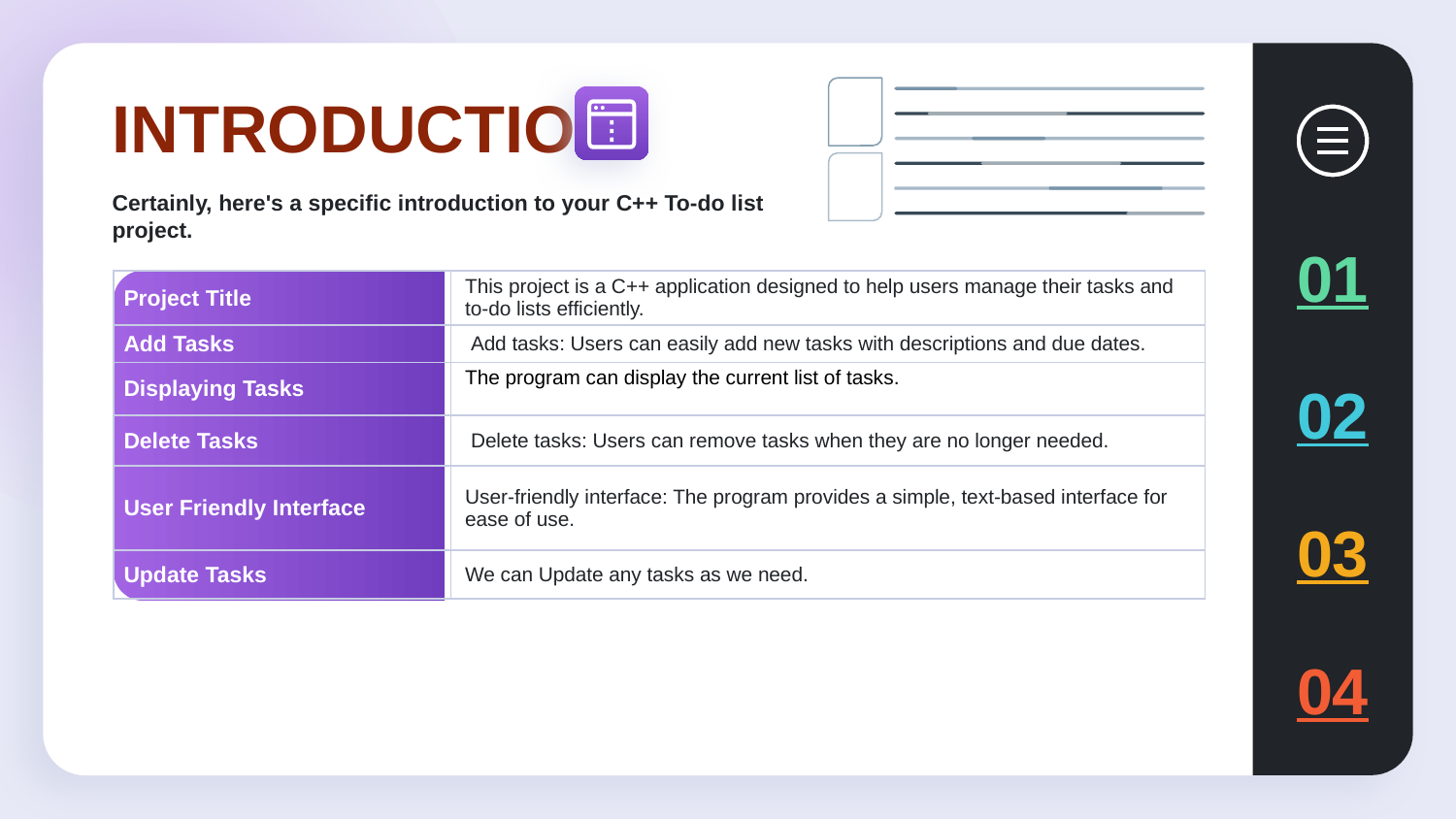

FEBRUARY
MARCH
APRIL
MAY
JUNE
JANUARY

PHASE 1

Task 1
Task 2

PHASE 2
Task 1
Task 2
# INTRODUCTION

Certainly, here's a specific introduction to your C++ To-do list project.
01

| Project Title | This project is a C++ application designed to help users manage their tasks and to-do lists efficiently. |
| --- | --- |
| Add Tasks | Add tasks: Users can easily add new tasks with descriptions and due dates. |
| Displaying Tasks | The program can display the current list of tasks. |
| Delete Tasks | Delete tasks: Users can remove tasks when they are no longer needed. |
| User Friendly Interface | User-friendly interface: The program provides a simple, text-based interface for ease of use. |
| Update Tasks | We can Update any tasks as we need. |
02
03
04